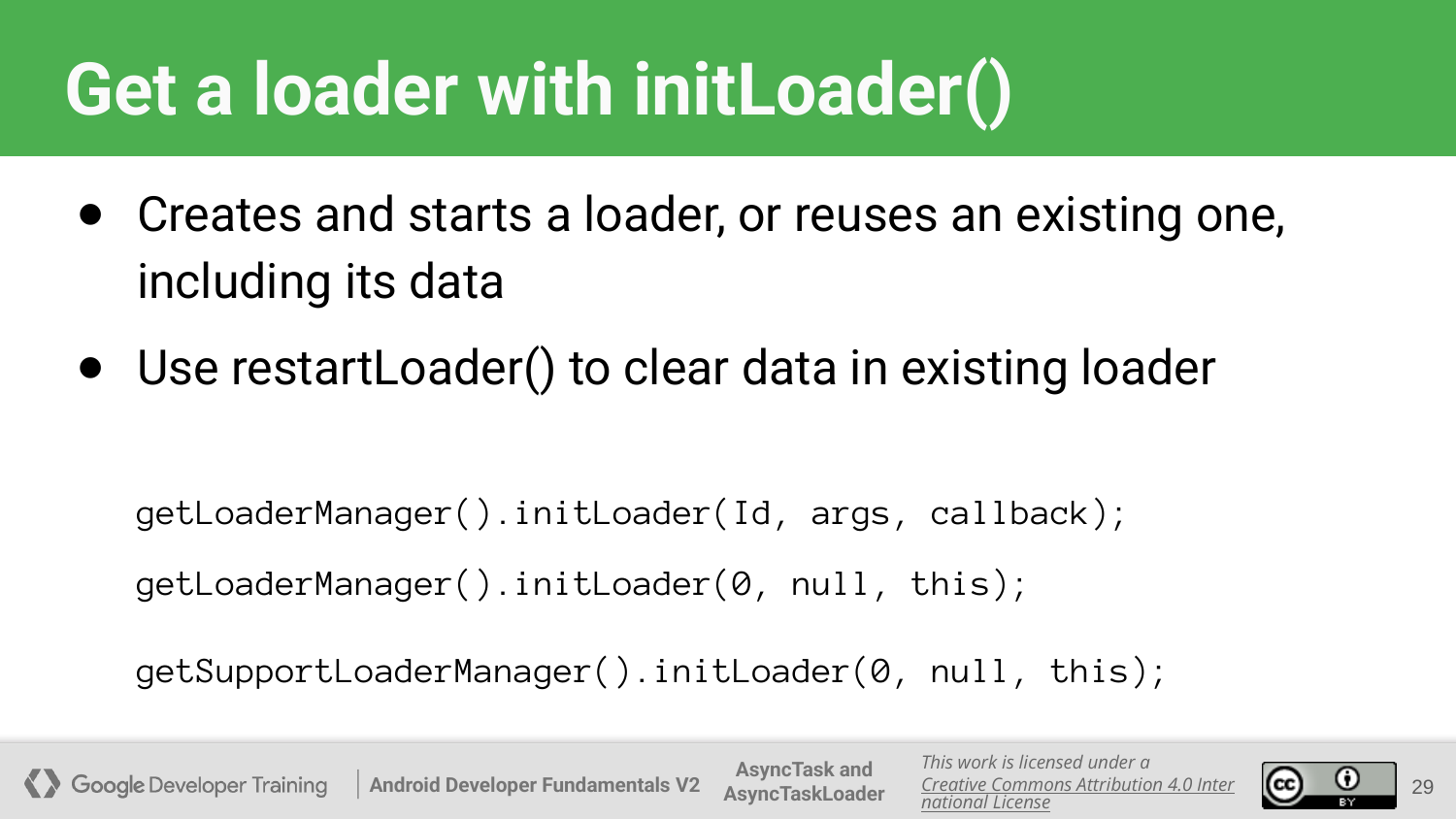

# Get a loader with initLoader()
Creates and starts a loader, or reuses an existing one, including its data
Use restartLoader() to clear data in existing loader

getLoaderManager().initLoader(Id, args, callback);
getLoaderManager().initLoader(0, null, this);

getSupportLoaderManager().initLoader(0, null, this);

29